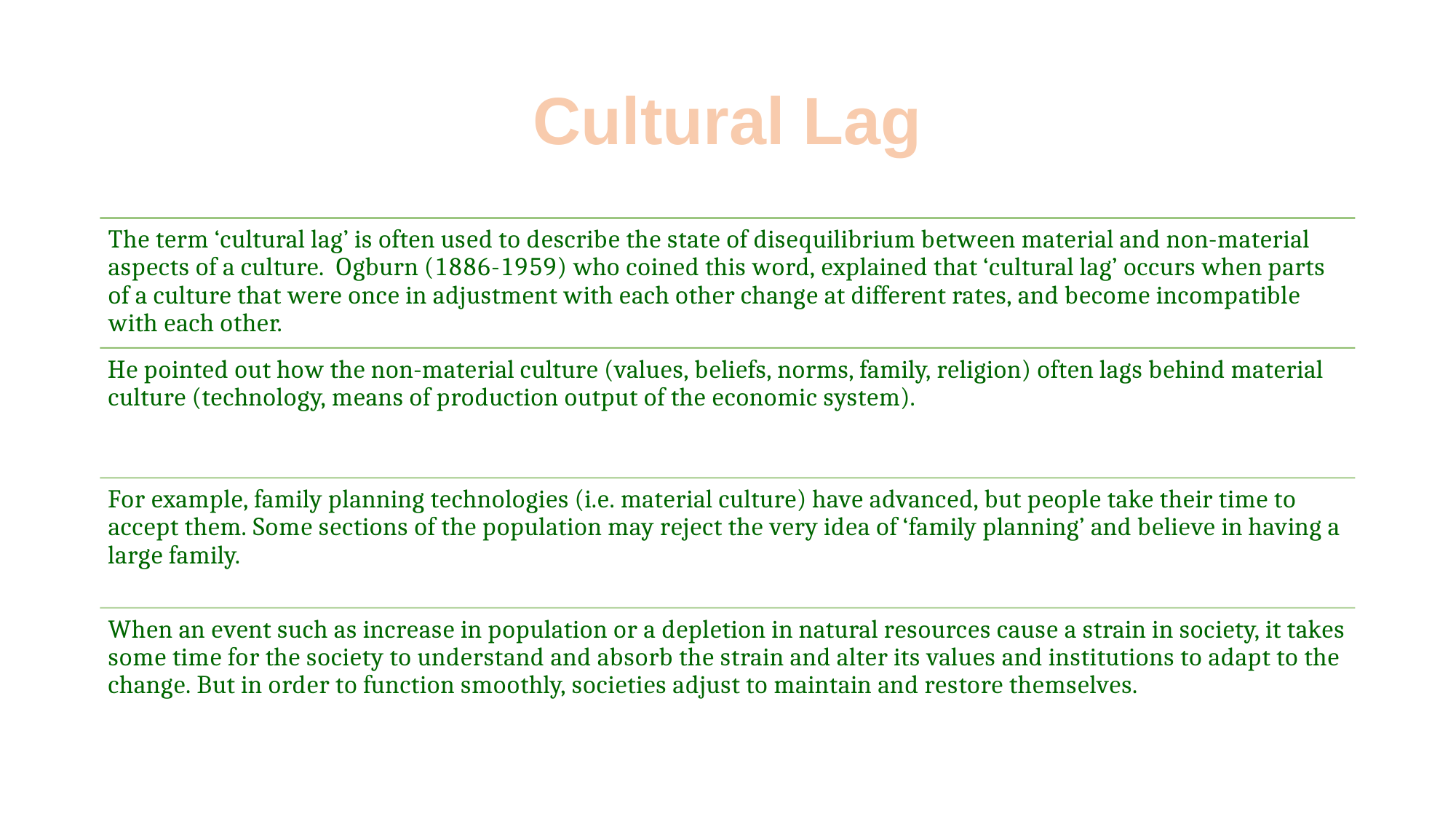

# Cultural Lag
The term ‘cultural lag’ is often used to describe the state of disequilibrium between material and non-material aspects of a culture.  Ogburn (1886-1959) who coined this word, explained that ‘cultural lag’ occurs when parts of a culture that were once in adjustment with each other change at different rates, and become incompatible with each other.
He pointed out how the non-material culture (values, beliefs, norms, family, religion) often lags behind material culture (technology, means of production output of the economic system).
For example, family planning technologies (i.e. material culture) have advanced, but people take their time to accept them. Some sections of the population may reject the very idea of ‘family planning’ and believe in having a large family.
When an event such as increase in population or a depletion in natural resources cause a strain in society, it takes some time for the society to understand and absorb the strain and alter its values and institutions to adapt to the change. But in order to function smoothly, societies adjust to maintain and restore themselves.